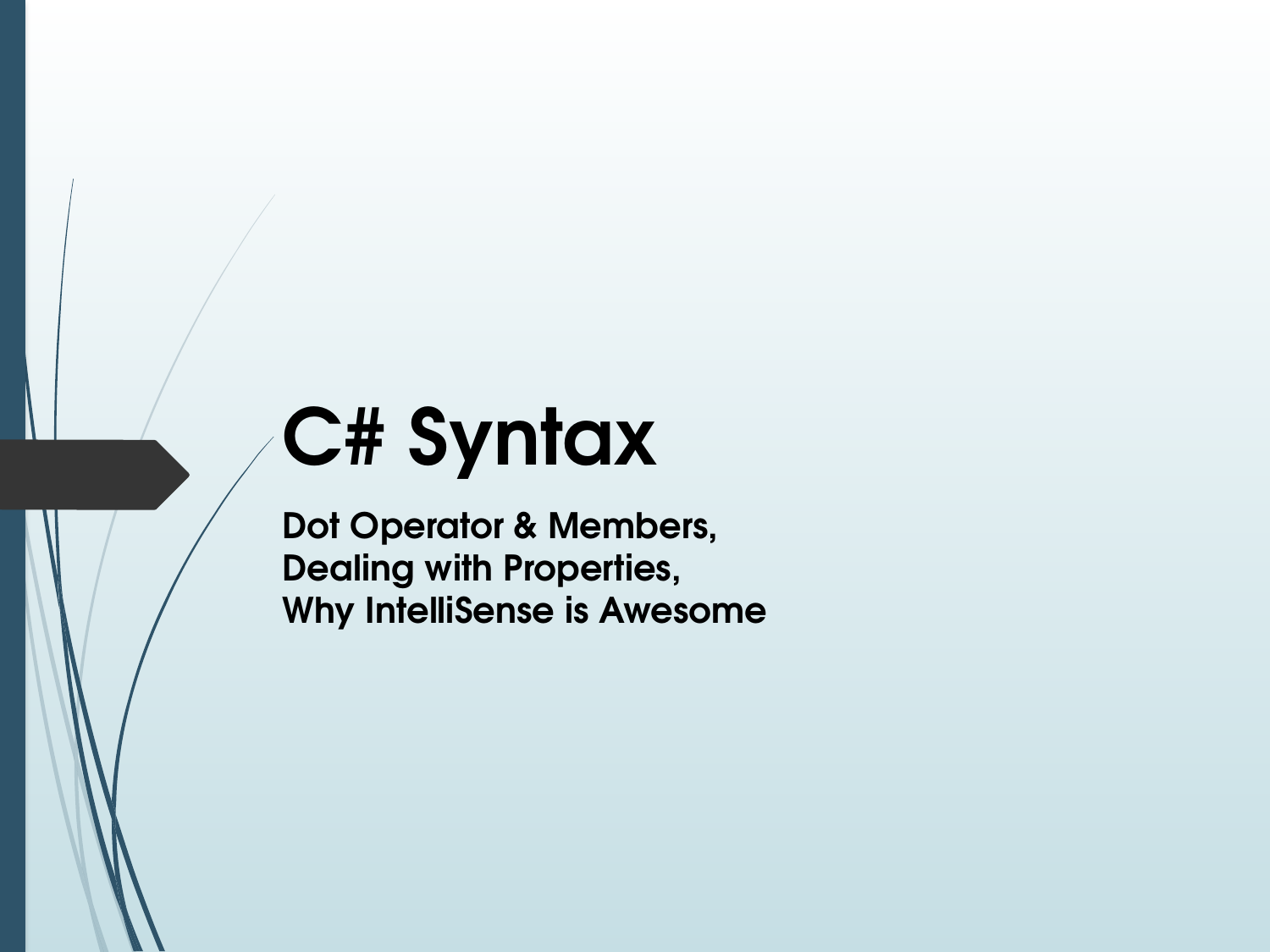

# C# Syntax
Dot Operator & Members,
Dealing with Properties,
Why IntelliSense is Awesome